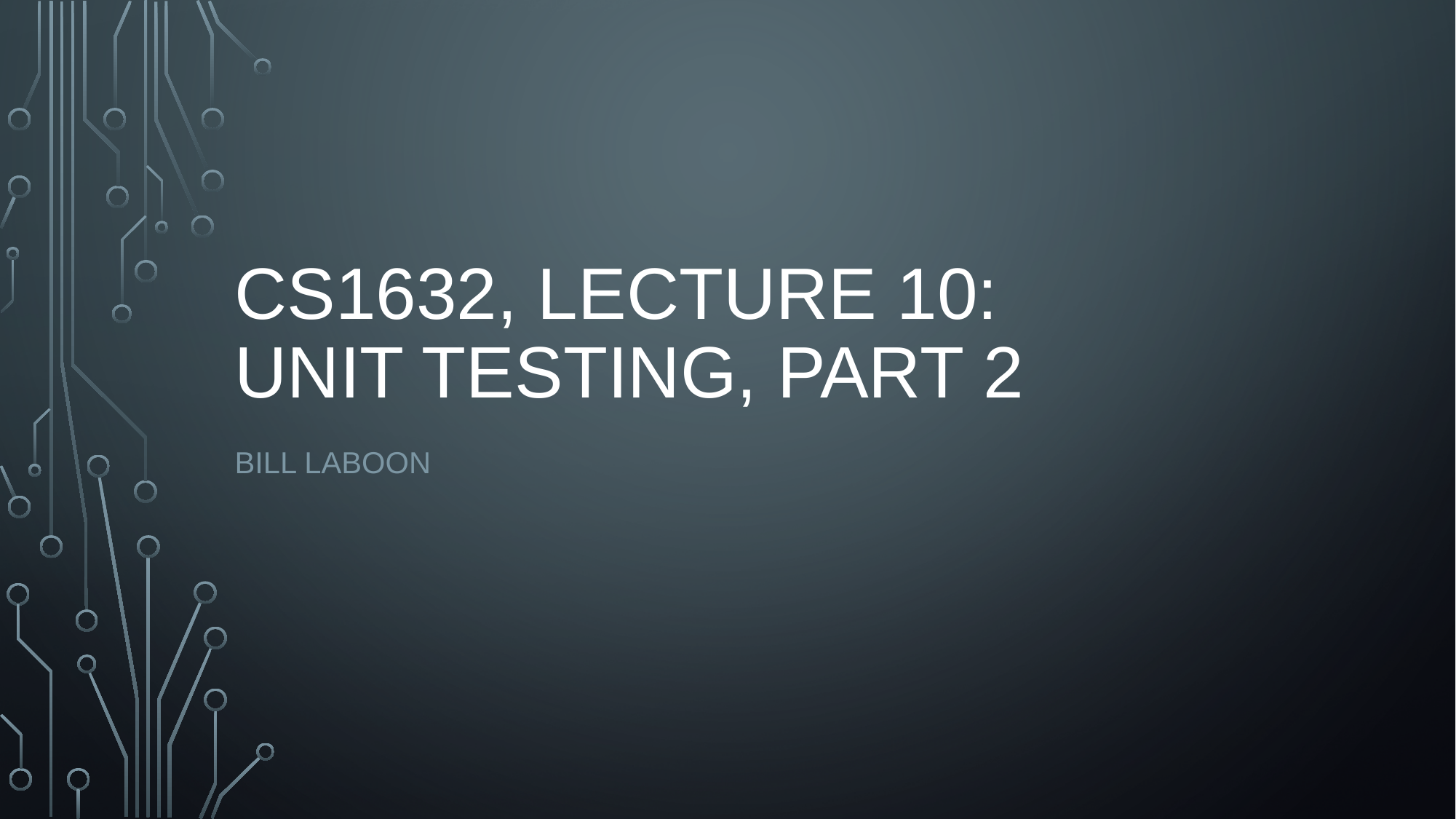

# CS1632, Lecture 10: unit testing, part 2
Bill Laboon